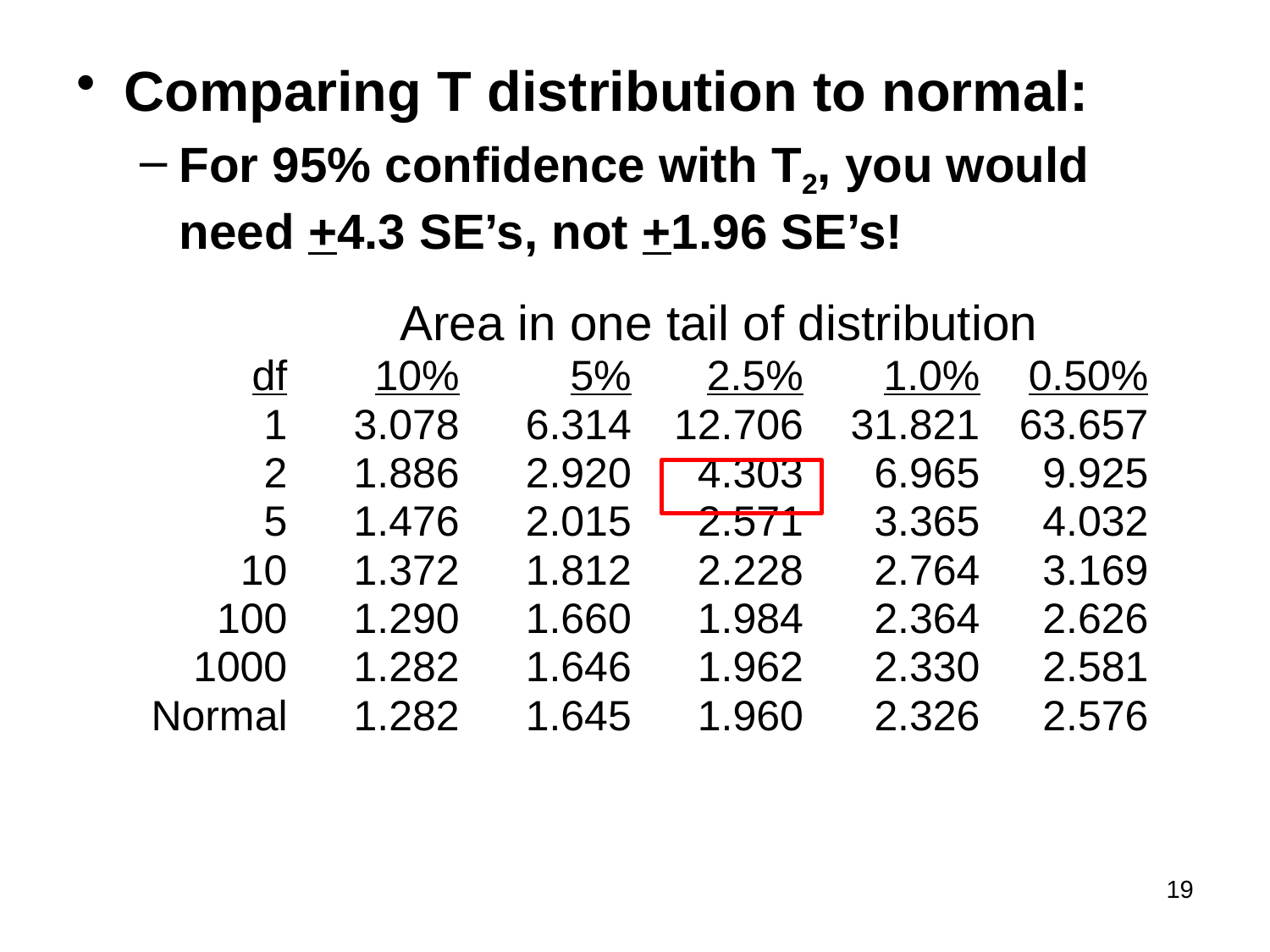

Comparing T distribution to normal:
For 95% confidence with T2, you would need +4.3 SE’s, not +1.96 SE’s!

|  | Area in one tail of distribution |  |  |  |  |
| --- | --- | --- | --- | --- | --- |
| df | 10% | 5% | 2.5% | 1.0% | 0.50% |
| 1 | 3.078 | 6.314 | 12.706 | 31.821 | 63.657 |
| 2 | 1.886 | 2.920 | 4.303 | 6.965 | 9.925 |
| 5 | 1.476 | 2.015 | 2.571 | 3.365 | 4.032 |
| 10 | 1.372 | 1.812 | 2.228 | 2.764 | 3.169 |
| 100 | 1.290 | 1.660 | 1.984 | 2.364 | 2.626 |
| 1000 | 1.282 | 1.646 | 1.962 | 2.330 | 2.581 |
| Normal | 1.282 | 1.645 | 1.960 | 2.326 | 2.576 |

19
#